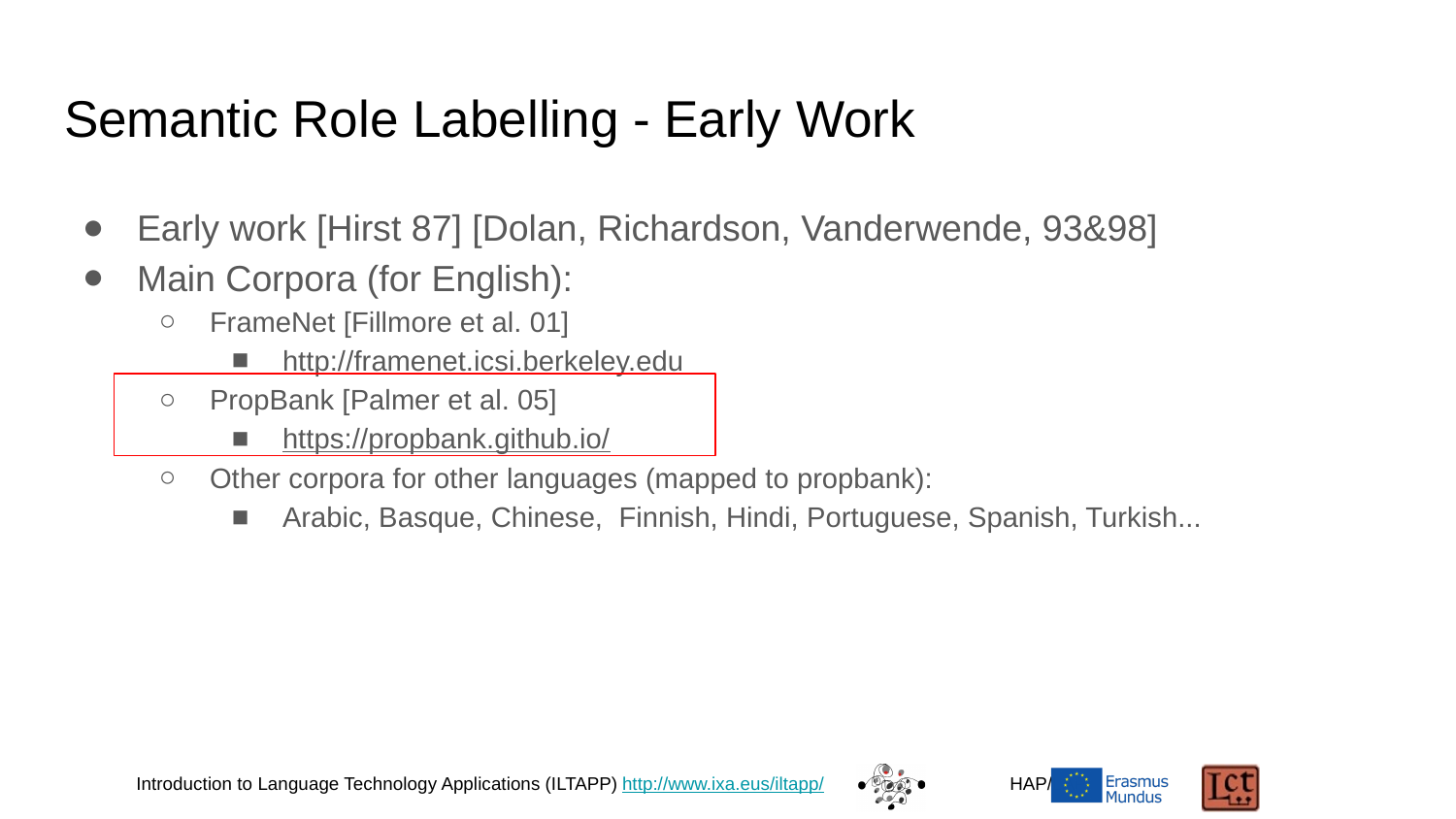

# Semantic Role Labelling - Early Work
Early work [Hirst 87] [Dolan, Richardson, Vanderwende, 93&98]
Main Corpora (for English):
FrameNet [Fillmore et al. 01]
http://framenet.icsi.berkeley.edu
PropBank [Palmer et al. 05]
https://propbank.github.io/
Other corpora for other languages (mapped to propbank):
Arabic, Basque, Chinese,  Finnish, Hindi, Portuguese, Spanish, Turkish...